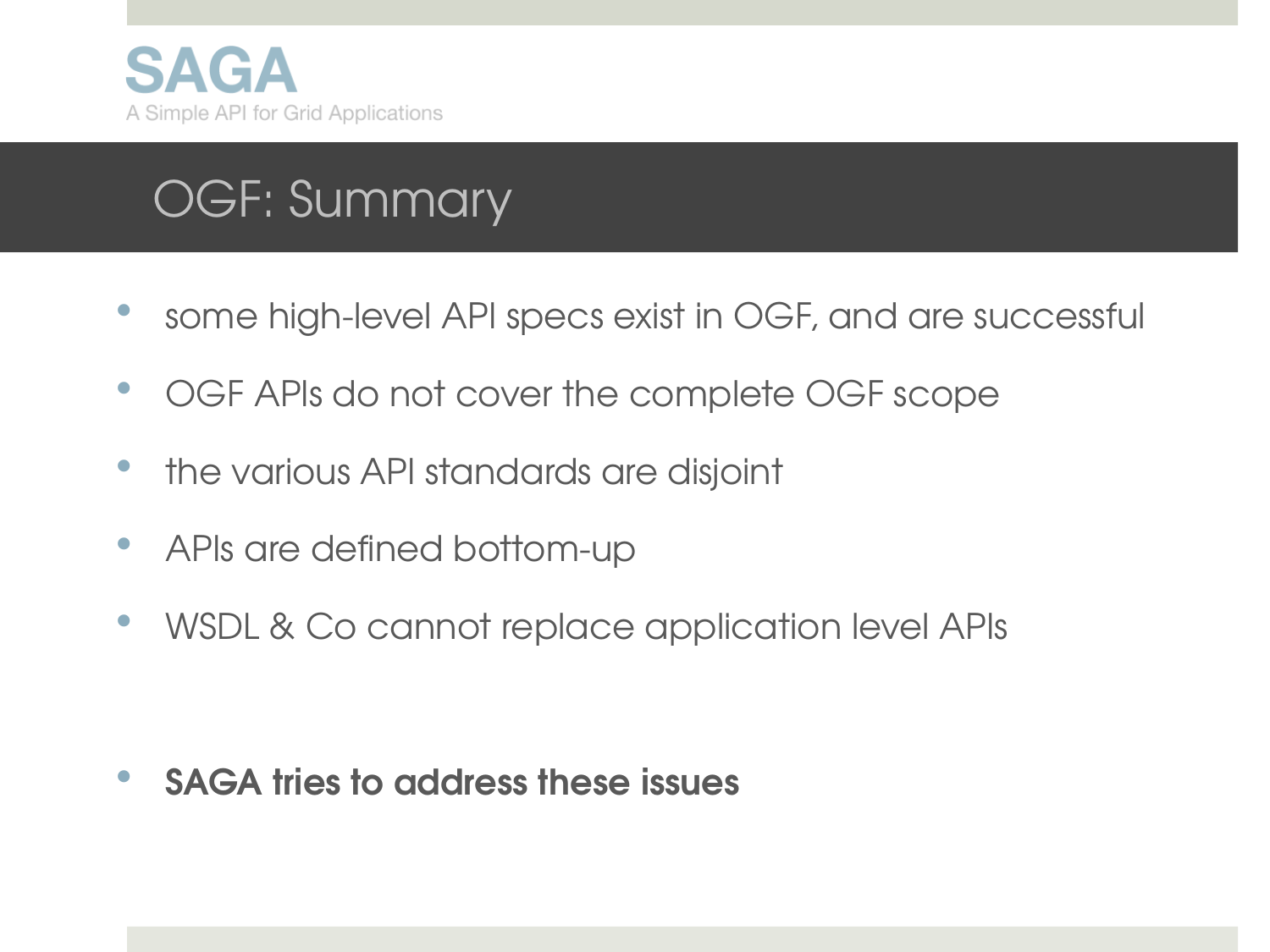

# OGF: Summary
some high-level API specs exist in OGF, and are successful
OGF APIs do not cover the complete OGF scope
the various API standards are disjoint
APIs are defined bottom-up
WSDL & Co cannot replace application level APIs

SAGA tries to address these issues